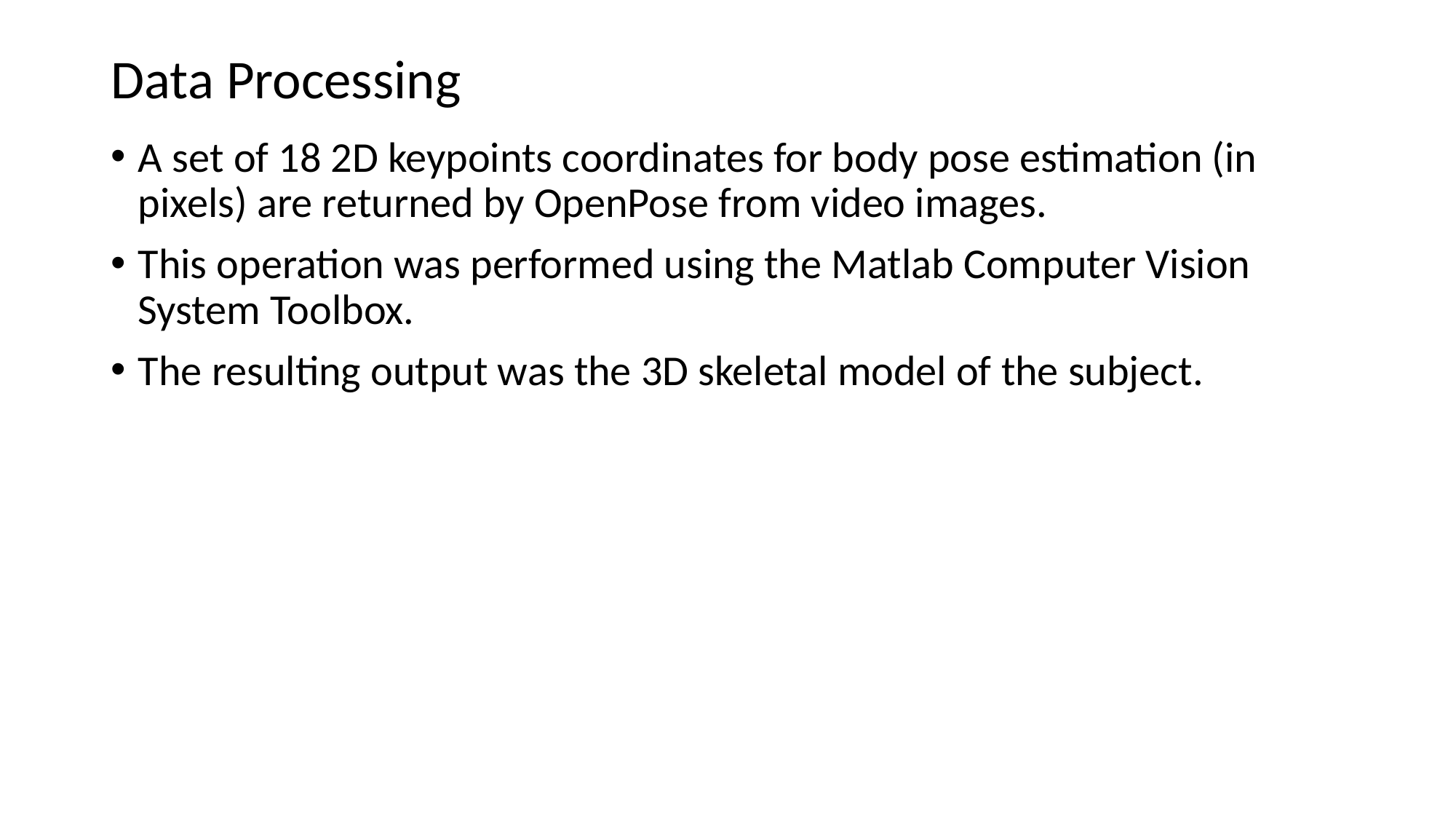

# Data Processing
A set of 18 2D keypoints coordinates for body pose estimation (in pixels) are returned by OpenPose from video images.
This operation was performed using the Matlab Computer Vision System Toolbox.
The resulting output was the 3D skeletal model of the subject.